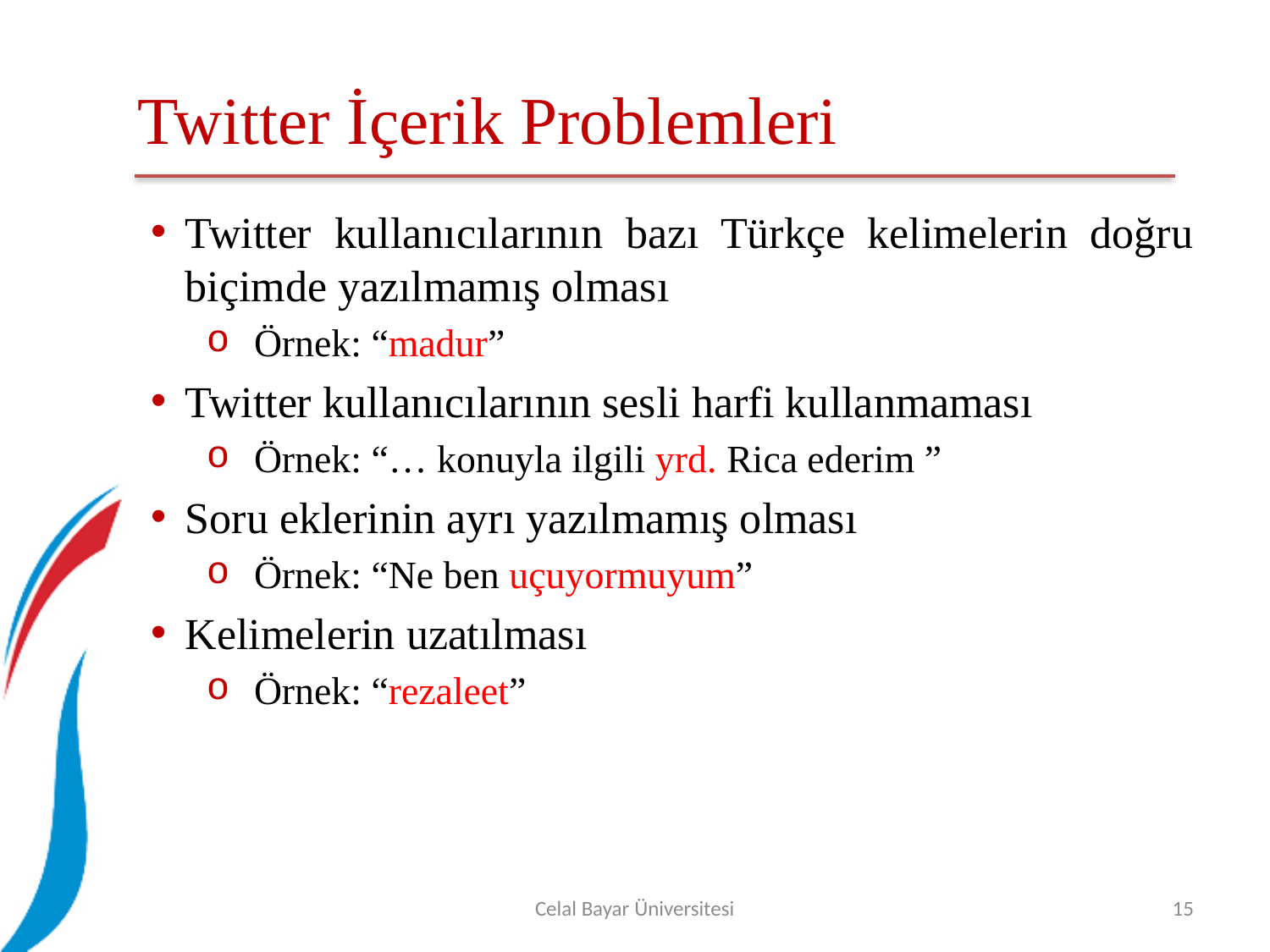

# Twitter İçerik Problemleri
Twitter kullanıcılarının bazı Türkçe kelimelerin doğru biçimde yazılmamış olması
Örnek: “madur”
Twitter kullanıcılarının sesli harfi kullanmaması
Örnek: “… konuyla ilgili yrd. Rica ederim ”
Soru eklerinin ayrı yazılmamış olması
Örnek: “Ne ben uçuyormuyum”
Kelimelerin uzatılması
Örnek: “rezaleet”

Celal Bayar Üniversitesi
15